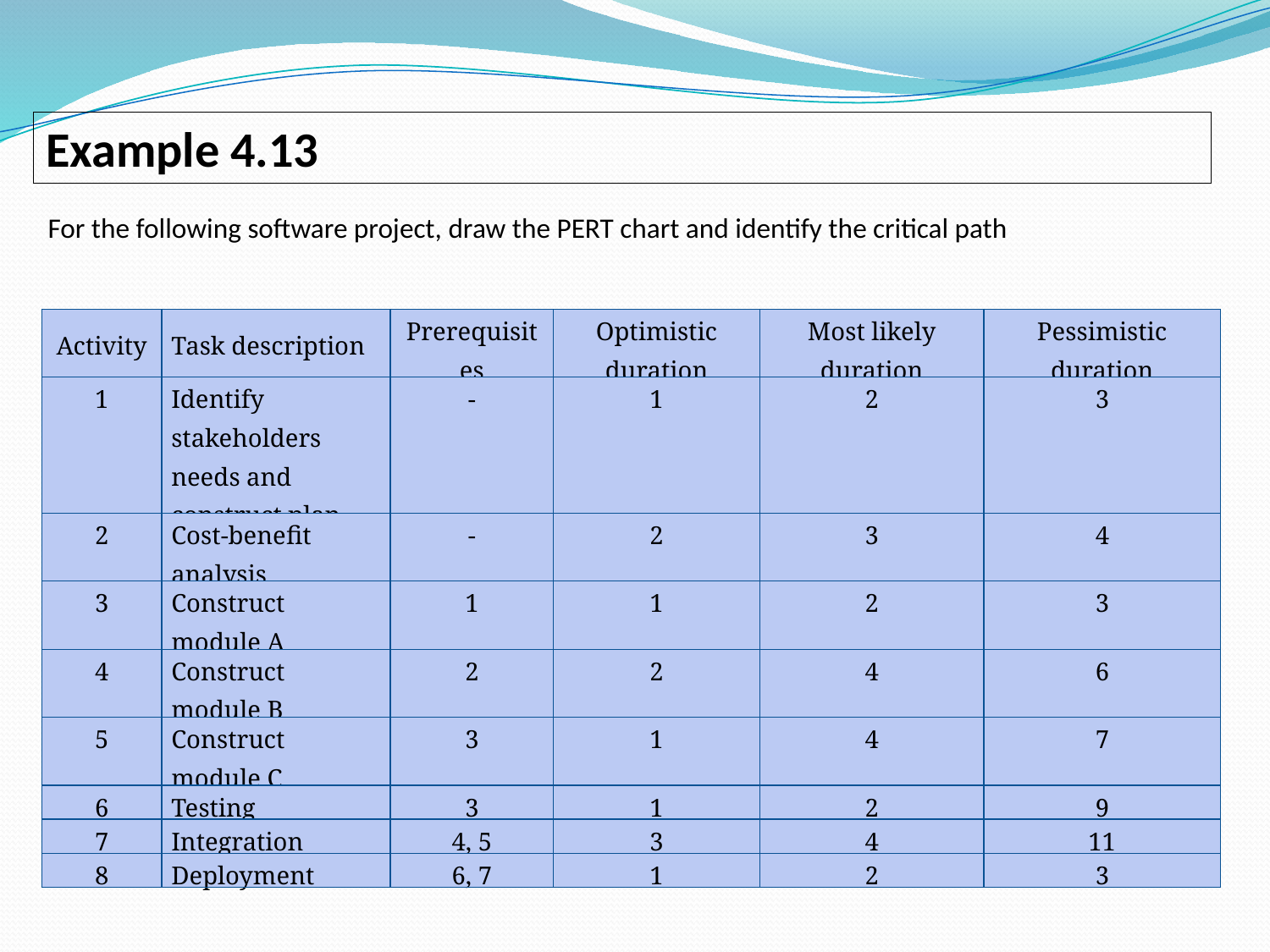

Example 4.13
For the following software project, draw the PERT chart and identify the critical path
| Activity | Task description | Prerequisites | Optimistic duration | Most likely duration | Pessimistic duration |
| --- | --- | --- | --- | --- | --- |
| 1 | Identify stakeholders needs and construct plan | - | 1 | 2 | 3 |
| 2 | Cost-benefit analysis | - | 2 | 3 | 4 |
| 3 | Construct module A | 1 | 1 | 2 | 3 |
| 4 | Construct module B | 2 | 2 | 4 | 6 |
| 5 | Construct module C | 3 | 1 | 4 | 7 |
| 6 | Testing | 3 | 1 | 2 | 9 |
| 7 | Integration | 4, 5 | 3 | 4 | 11 |
| 8 | Deployment | 6, 7 | 1 | 2 | 3 |